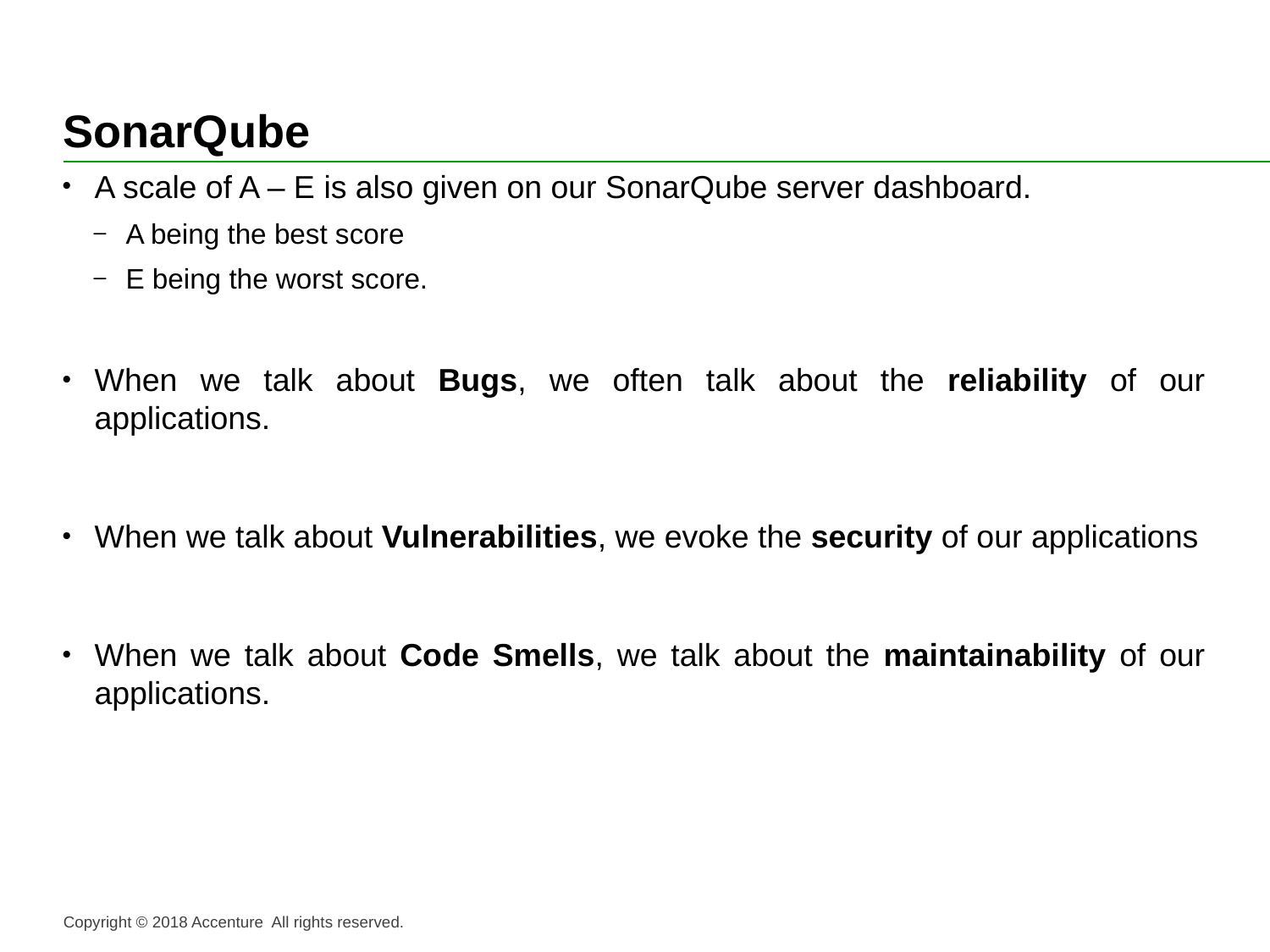

# SonarQube
A scale of A – E is also given on our SonarQube server dashboard.
A being the best score
E being the worst score.

When we talk about Bugs, we often talk about the reliability of our applications.

When we talk about Vulnerabilities, we evoke the security of our applications

When we talk about Code Smells, we talk about the maintainability of our applications.
Copyright © 2018 Accenture  All rights reserved.